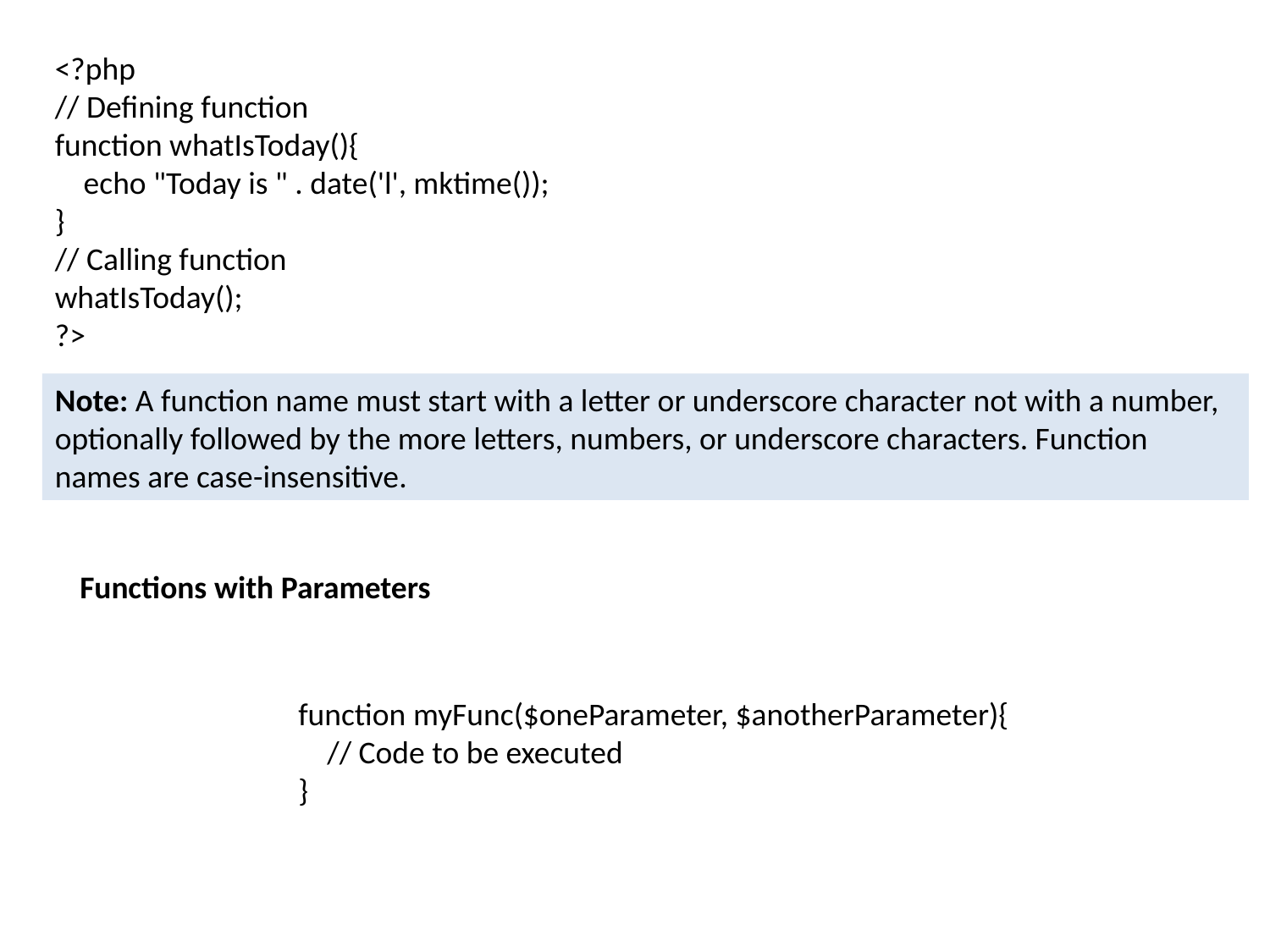

<?php
// Defining function
function whatIsToday(){
    echo "Today is " . date('l', mktime());
}
// Calling function
whatIsToday();
?>
Note: A function name must start with a letter or underscore character not with a number, optionally followed by the more letters, numbers, or underscore characters. Function names are case-insensitive.
Functions with Parameters
function myFunc($oneParameter, $anotherParameter){
    // Code to be executed
}